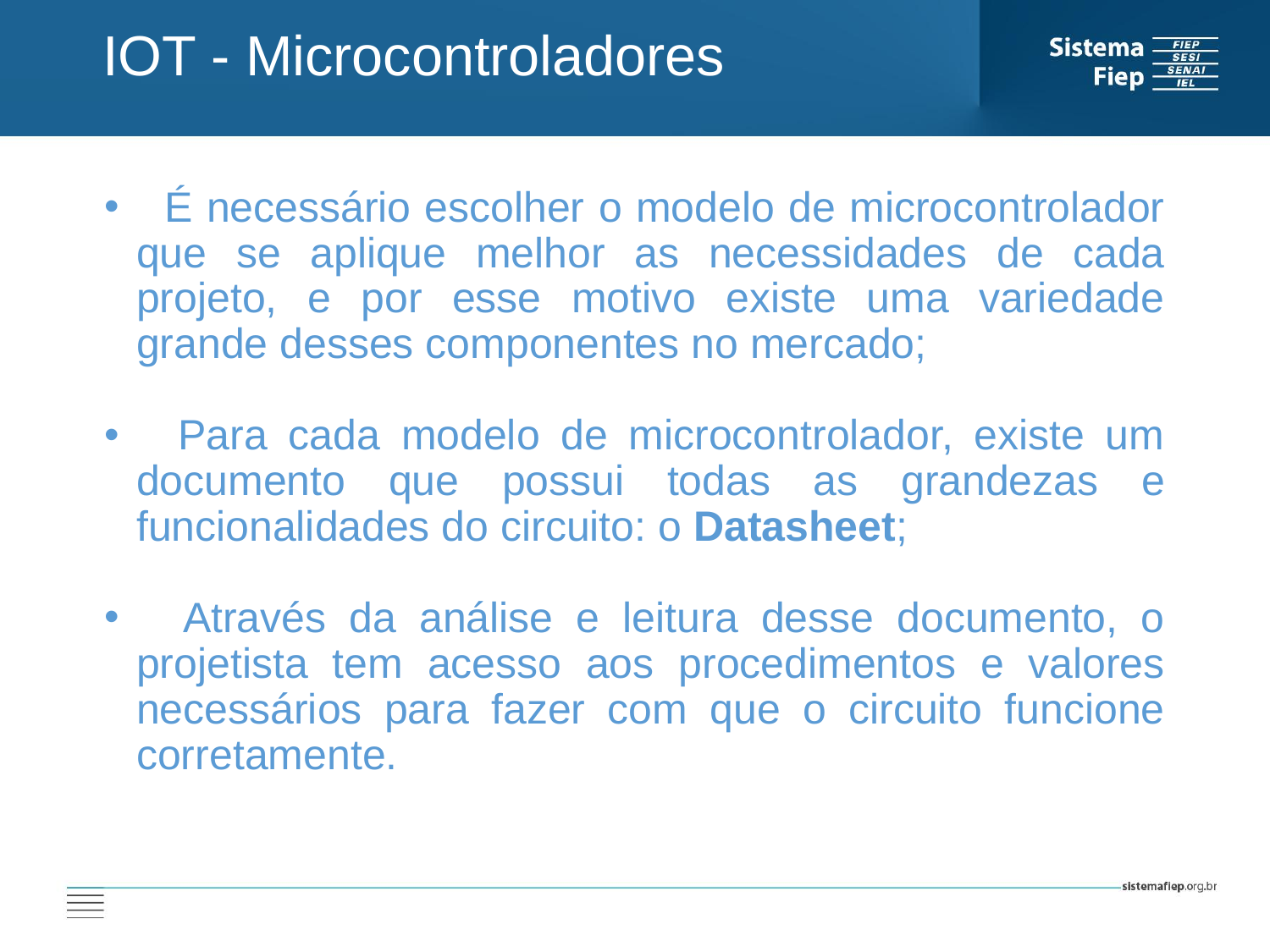

IOT - Microcontroladores

  É necessário escolher o modelo de microcontrolador que se aplique melhor as necessidades de cada projeto, e por esse motivo existe uma variedade grande desses componentes no mercado;

  Para cada modelo de microcontrolador, existe um documento que possui todas as grandezas e funcionalidades do circuito: o Datasheet;

  Através da análise e leitura desse documento, o projetista tem acesso aos procedimentos e valores necessários para fazer com que o circuito funcione corretamente.

AT